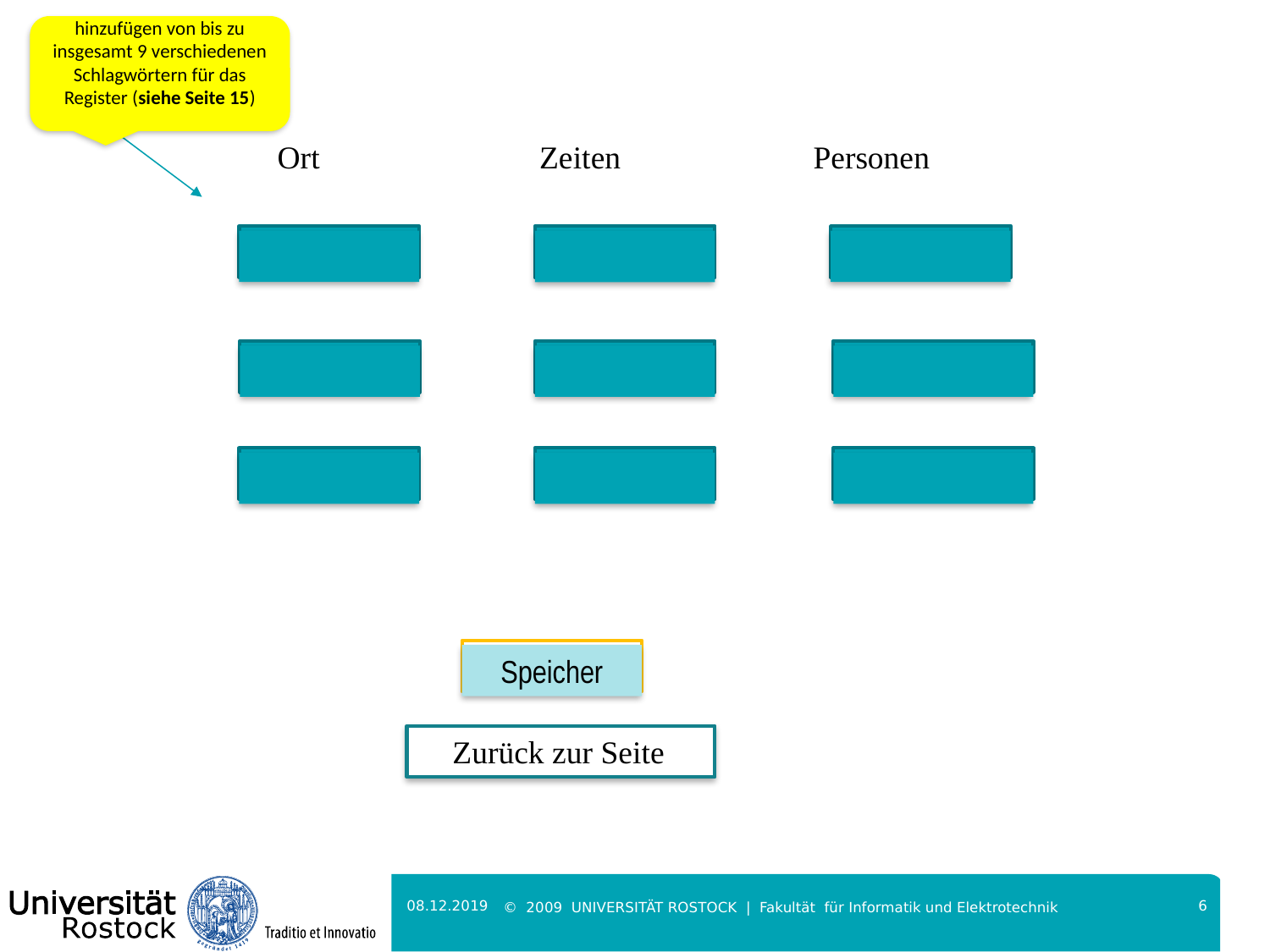

hinzufügen von bis zu insgesamt 9 verschiedenen Schlagwörtern für das Register (siehe Seite 15)

Ort
Zeiten
Personen

Speicher

Zurück zur Seite
08.12.2019
6
©  2009  UNIVERSITÄT ROSTOCK  |  Fakultät  für Informatik und Elektrotechnik